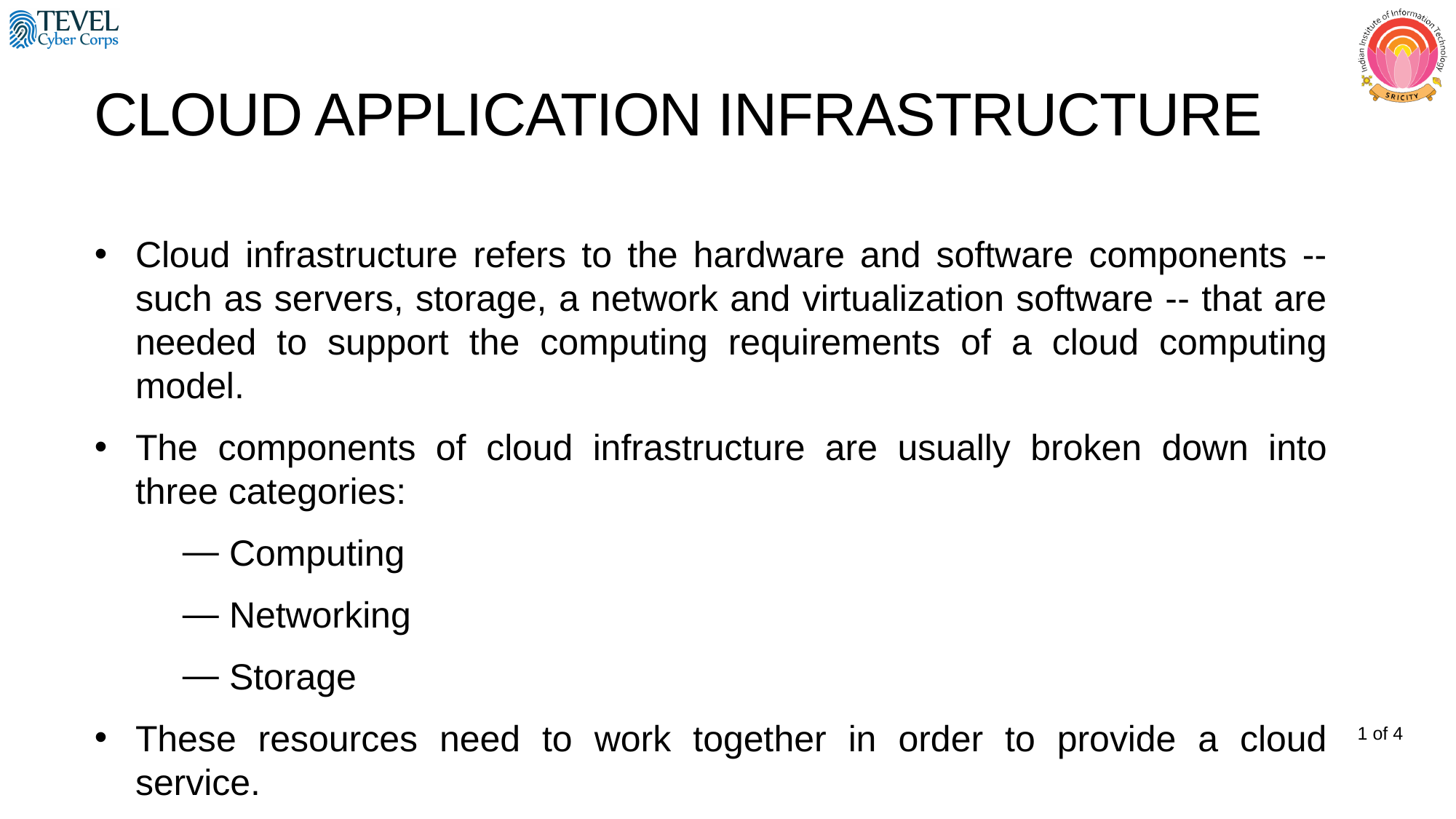

CLOUD APPLICATION INFRASTRUCTURE
Cloud infrastructure refers to the hardware and software components -- such as servers, storage, a network and virtualization software -- that are needed to support the computing requirements of a cloud computing model.
The components of cloud infrastructure are usually broken down into three categories:
 Computing
 Networking
 Storage
These resources need to work together in order to provide a cloud service.
1 of 4
10